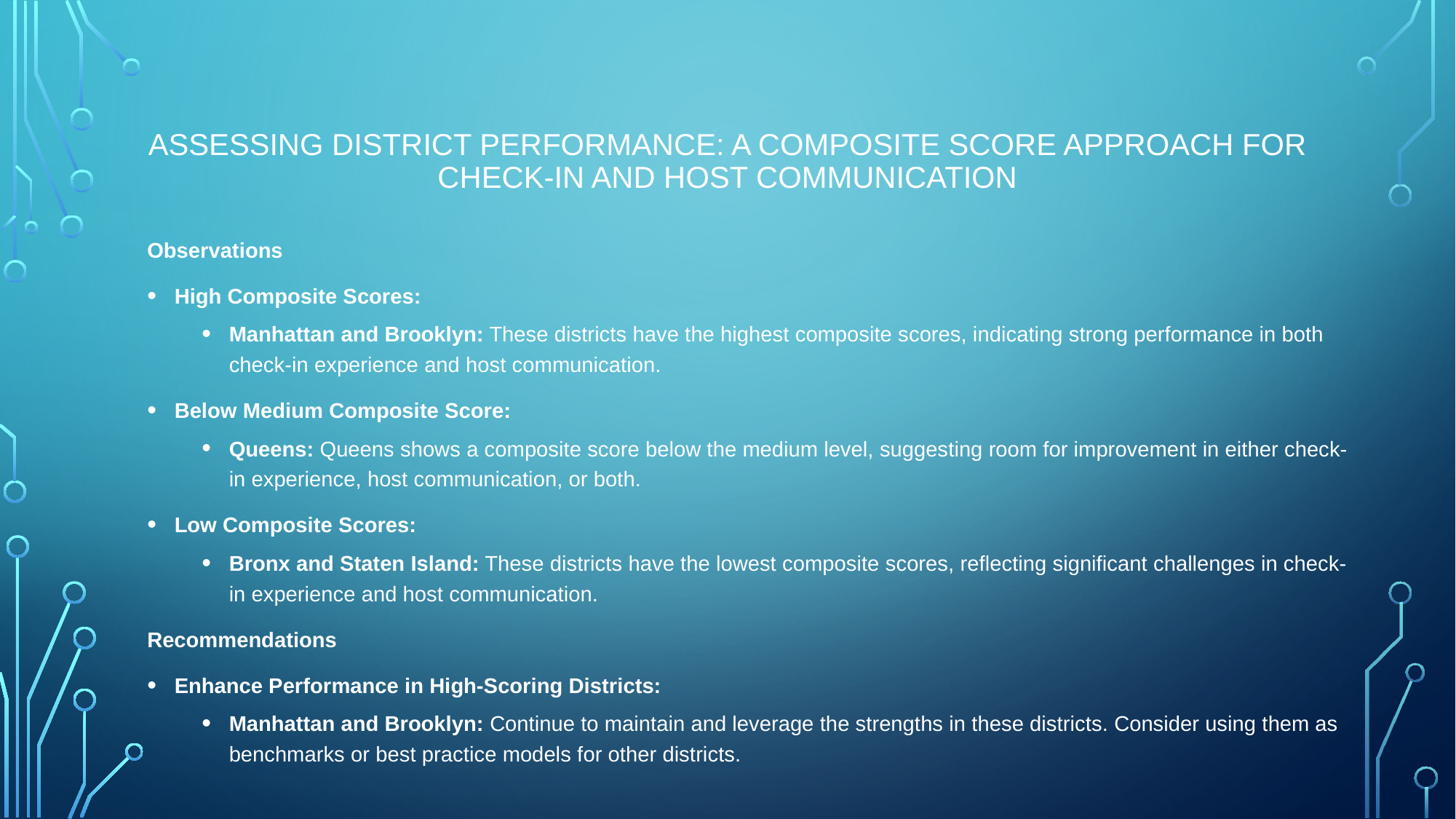

# Assessing District Performance: A Composite Score Approach for Check-In and Host Communication
Observations
High Composite Scores:
Manhattan and Brooklyn: These districts have the highest composite scores, indicating strong performance in both check-in experience and host communication.
Below Medium Composite Score:
Queens: Queens shows a composite score below the medium level, suggesting room for improvement in either check-in experience, host communication, or both.
Low Composite Scores:
Bronx and Staten Island: These districts have the lowest composite scores, reflecting significant challenges in check-in experience and host communication.
Recommendations
Enhance Performance in High-Scoring Districts:
Manhattan and Brooklyn: Continue to maintain and leverage the strengths in these districts. Consider using them as benchmarks or best practice models for other districts.